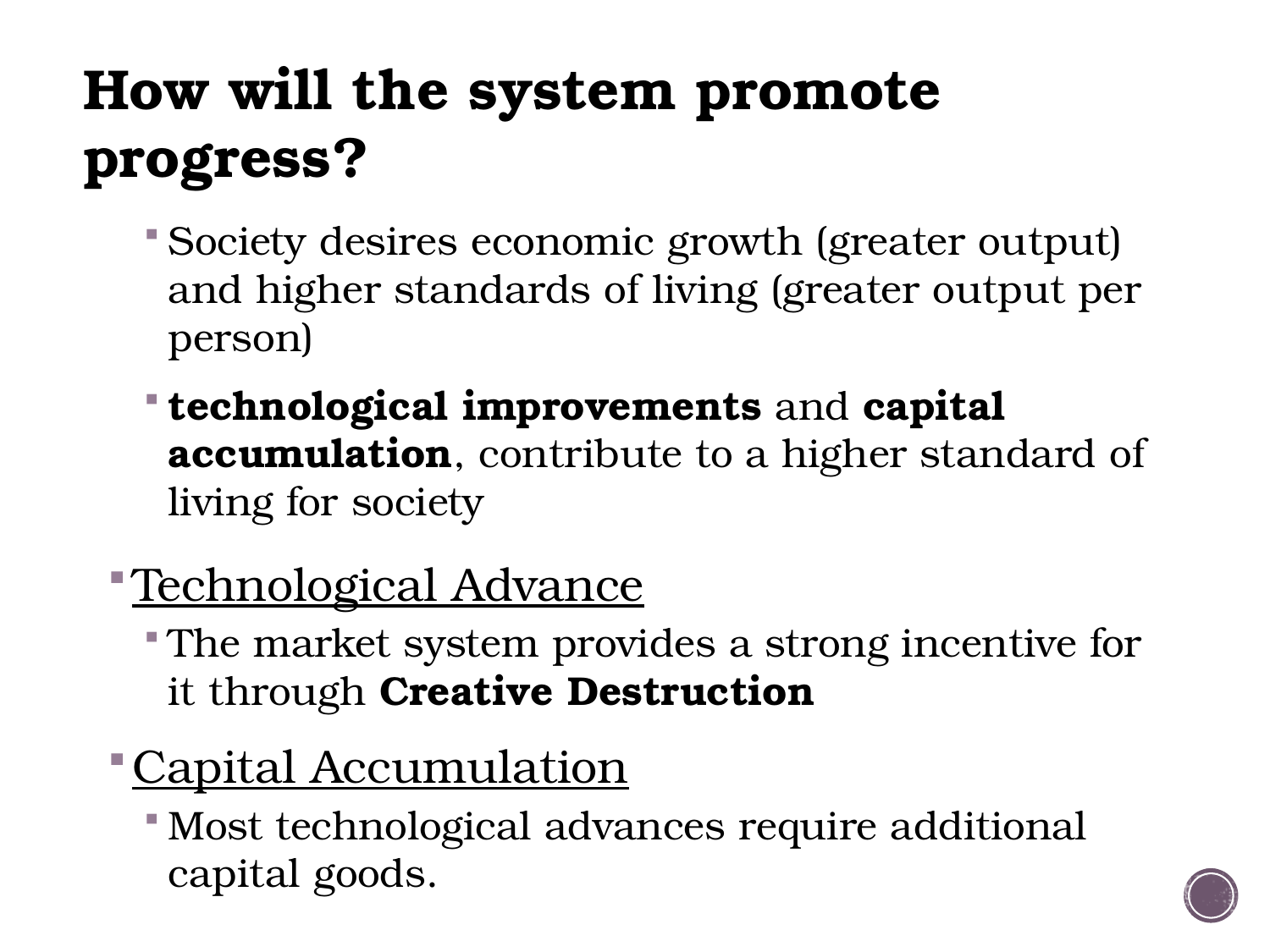

# How will the system promote progress?
Society desires economic growth (greater output) and higher standards of living (greater output per person)
technological improvements and capital accumulation, contribute to a higher standard of living for society
Technological Advance
The market system provides a strong incentive for it through Creative Destruction
Capital Accumulation
Most technological advances require additional capital goods.